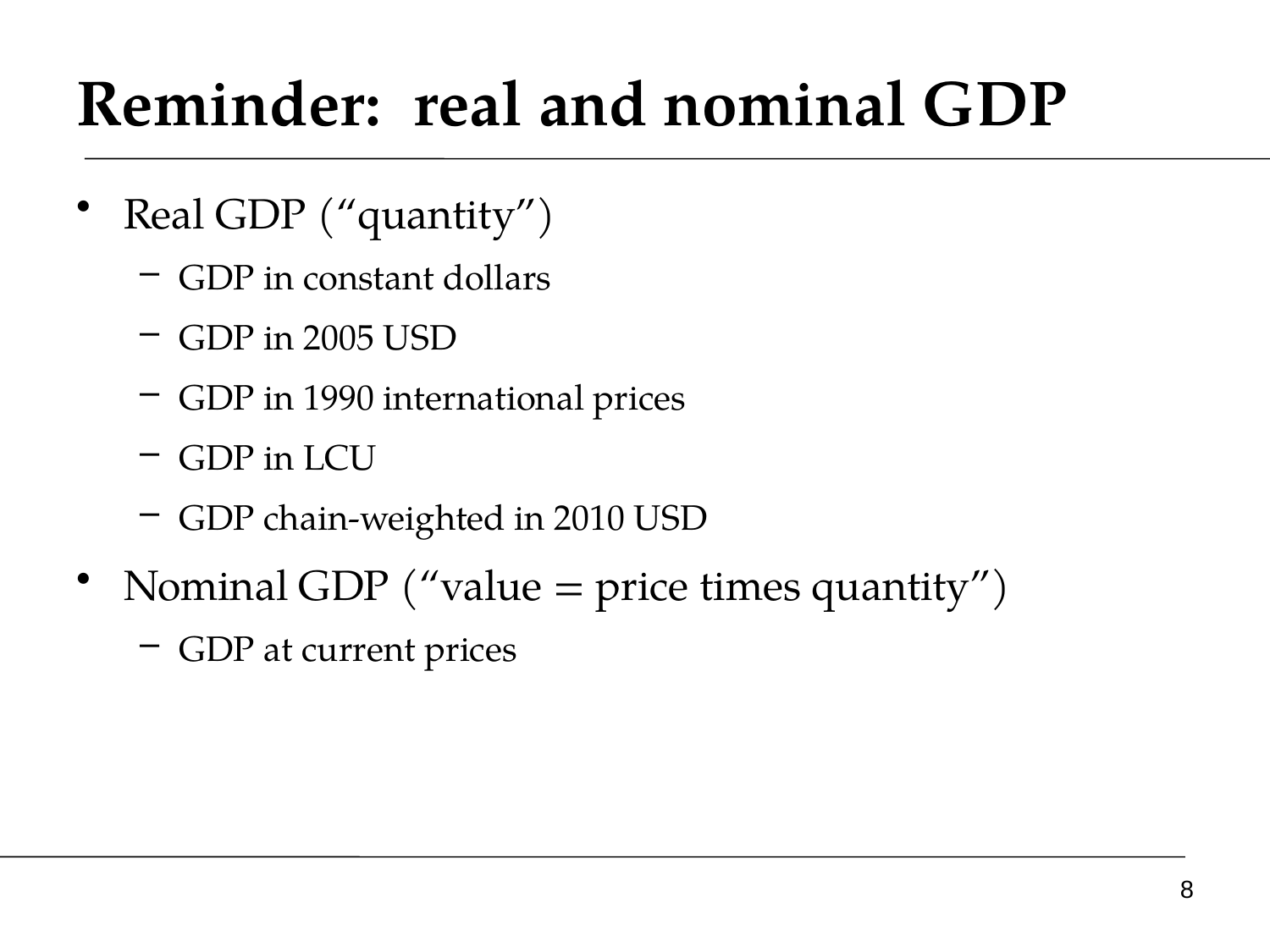

# Reminder:  real and nominal GDP
Real GDP (“quantity”)
GDP in constant dollars
GDP in 2005 USD
GDP in 1990 international prices
GDP in LCU
GDP chain-weighted in 2010 USD
Nominal GDP (“value = price times quantity”)
GDP at current prices
8